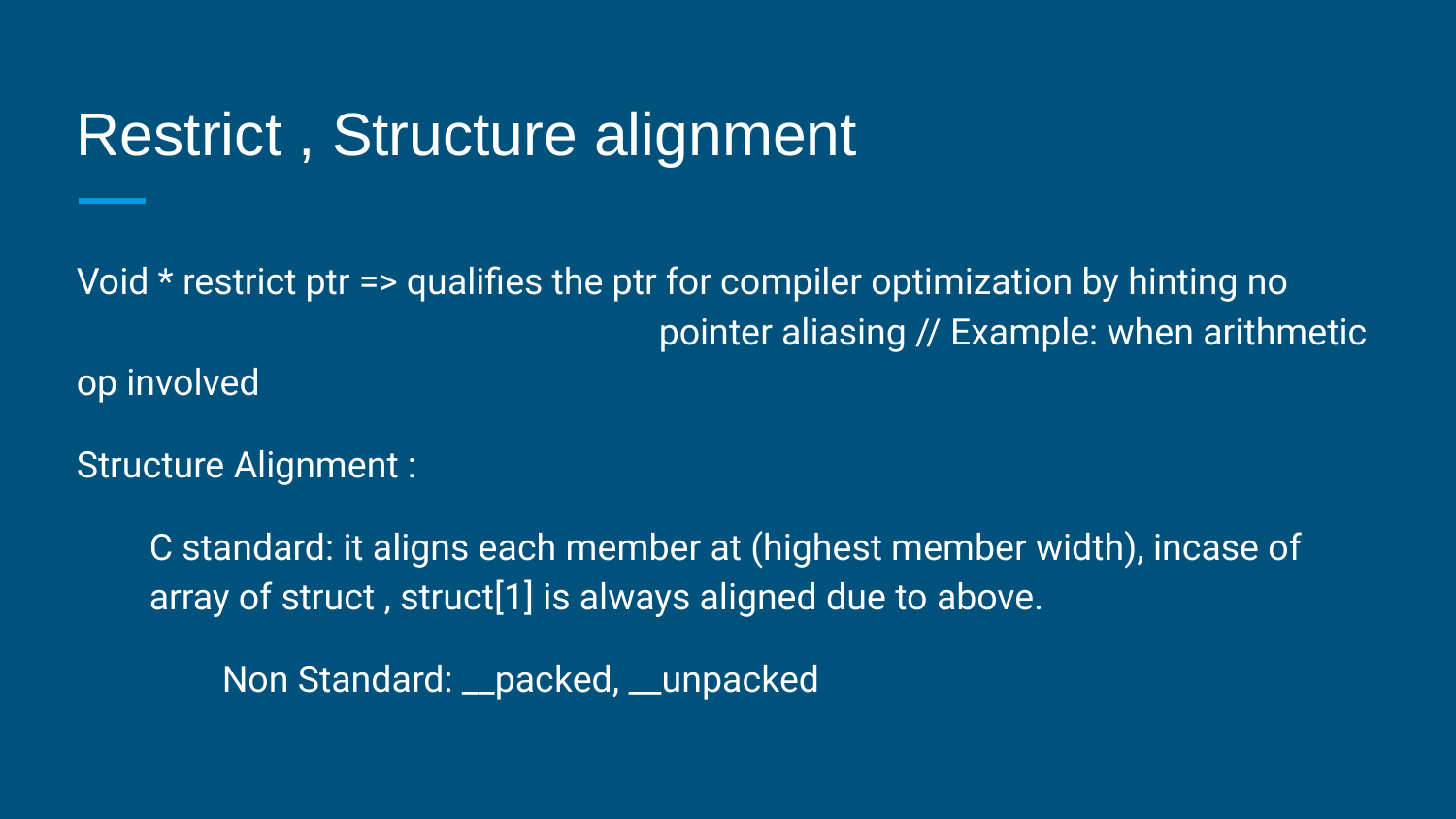

# Restrict , Structure alignment
Void * restrict ptr => qualifies the ptr for compiler optimization by hinting no                       				pointer aliasing // Example: when arithmetic op involved
Structure Alignment :
C standard: it aligns each member at (highest member width), incase of         array of struct , struct[1] is always aligned due to above.
 	Non Standard: __packed, __unpacked